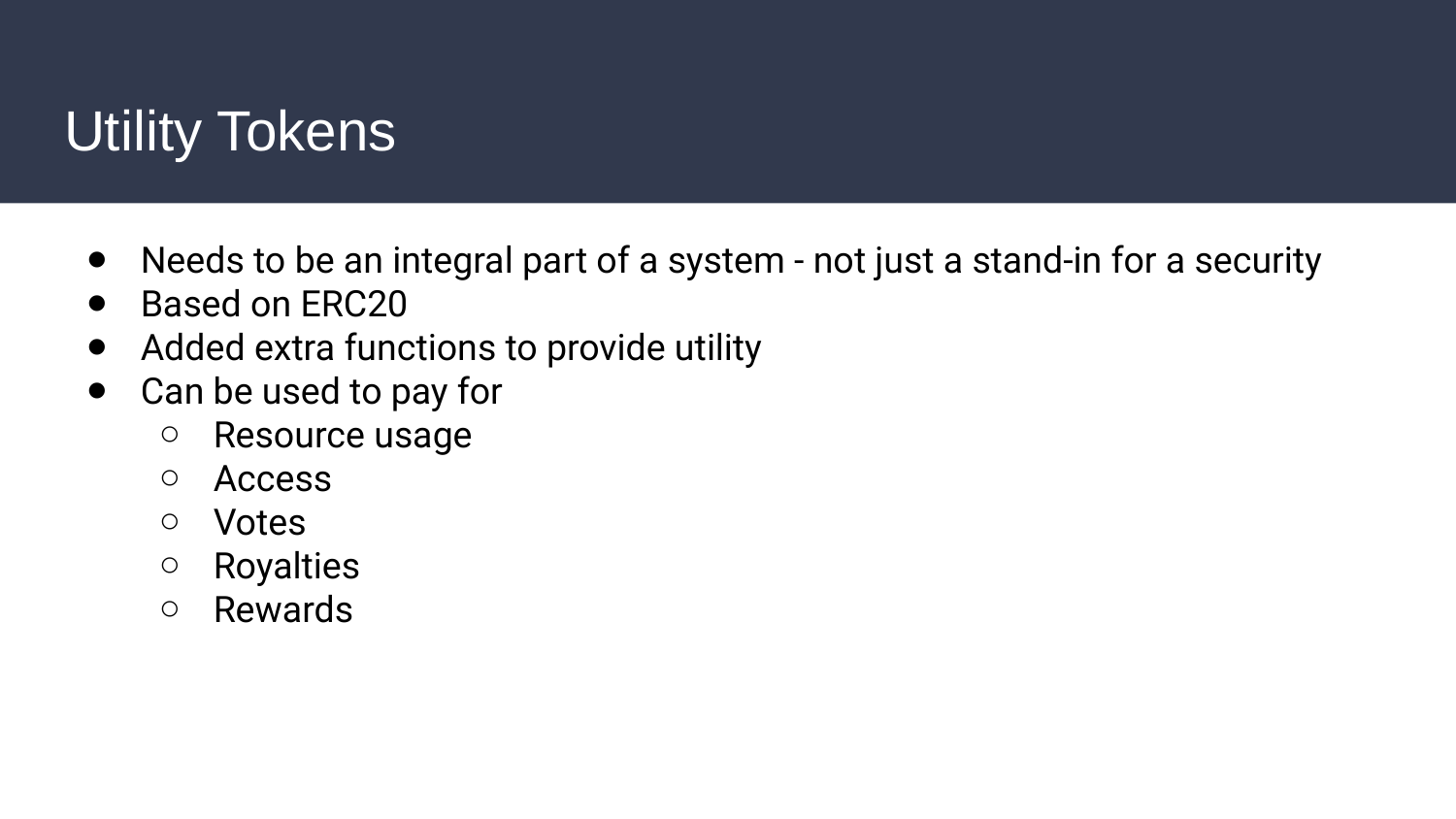

# Utility Tokens
Needs to be an integral part of a system - not just a stand-in for a security
Based on ERC20
Added extra functions to provide utility
Can be used to pay for
Resource usage
Access
Votes
Royalties
Rewards